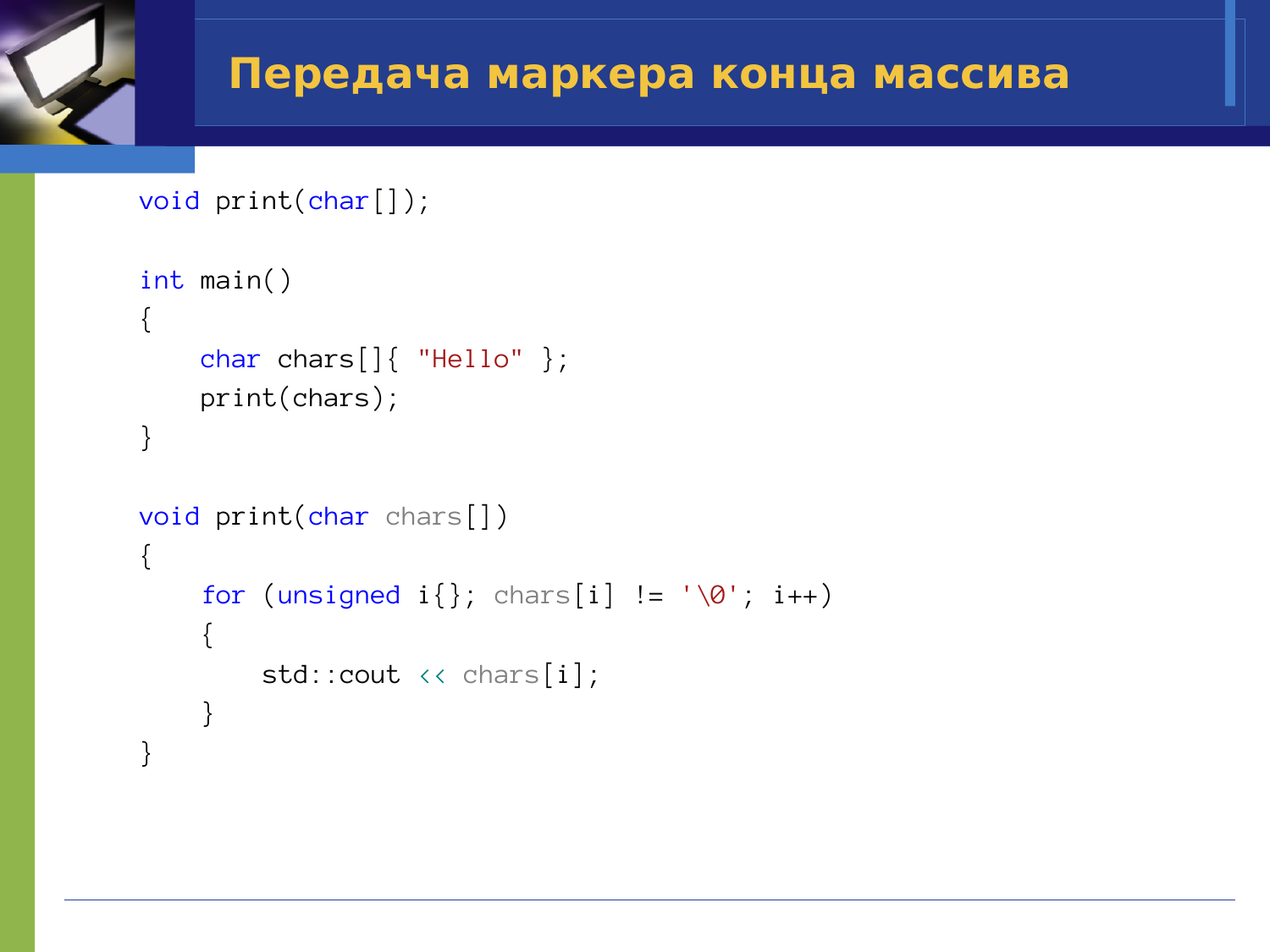

# Передача маркера конца массива
void print(char[]);

int main()
{
    char chars[]{ "Hello" };
    print(chars);
}

void print(char chars[])
{
    for (unsigned i{}; chars[i] != '\0'; i++)
    {
        std::cout << chars[i];
    }
}